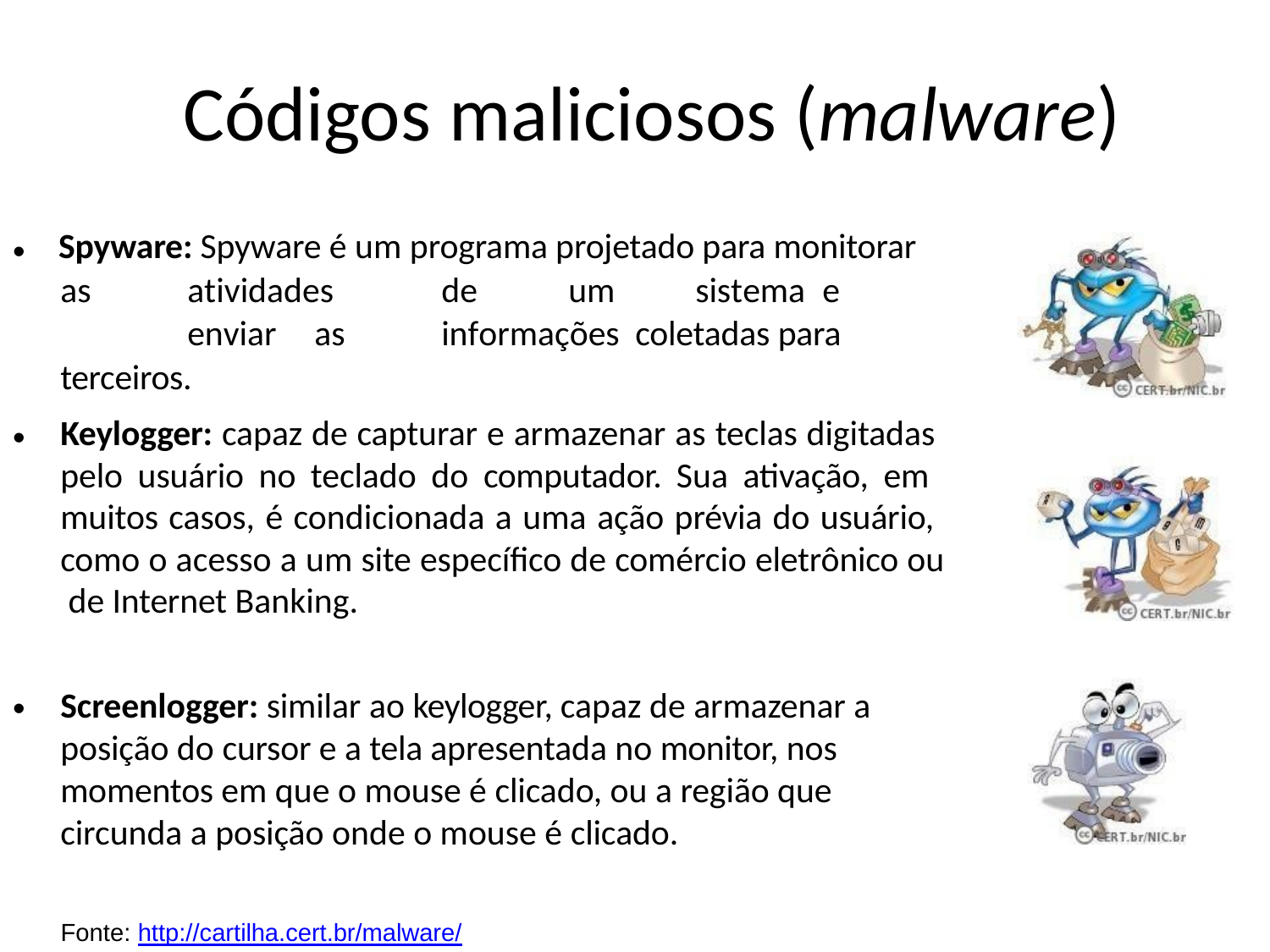

# Códigos maliciosos (malware)
Spyware: Spyware é um programa projetado para monitorar  as	atividades	de	um	sistema	e	enviar	as	informações  coletadas para terceiros.
•

Keylogger: capaz de capturar e armazenar as teclas digitadas  pelo usuário no teclado do computador. Sua ativação, em  muitos casos, é condicionada a uma ação prévia do usuário,  como o acesso a um site específico de comércio eletrônico ou  de Internet Banking.
•

Screenlogger: similar ao keylogger, capaz de armazenar a  posição do cursor e a tela apresentada no monitor, nos  momentos em que o mouse é clicado, ou a região que  circunda a posição onde o mouse é clicado.
•
Fonte: http://cartilha.cert.br/malware/